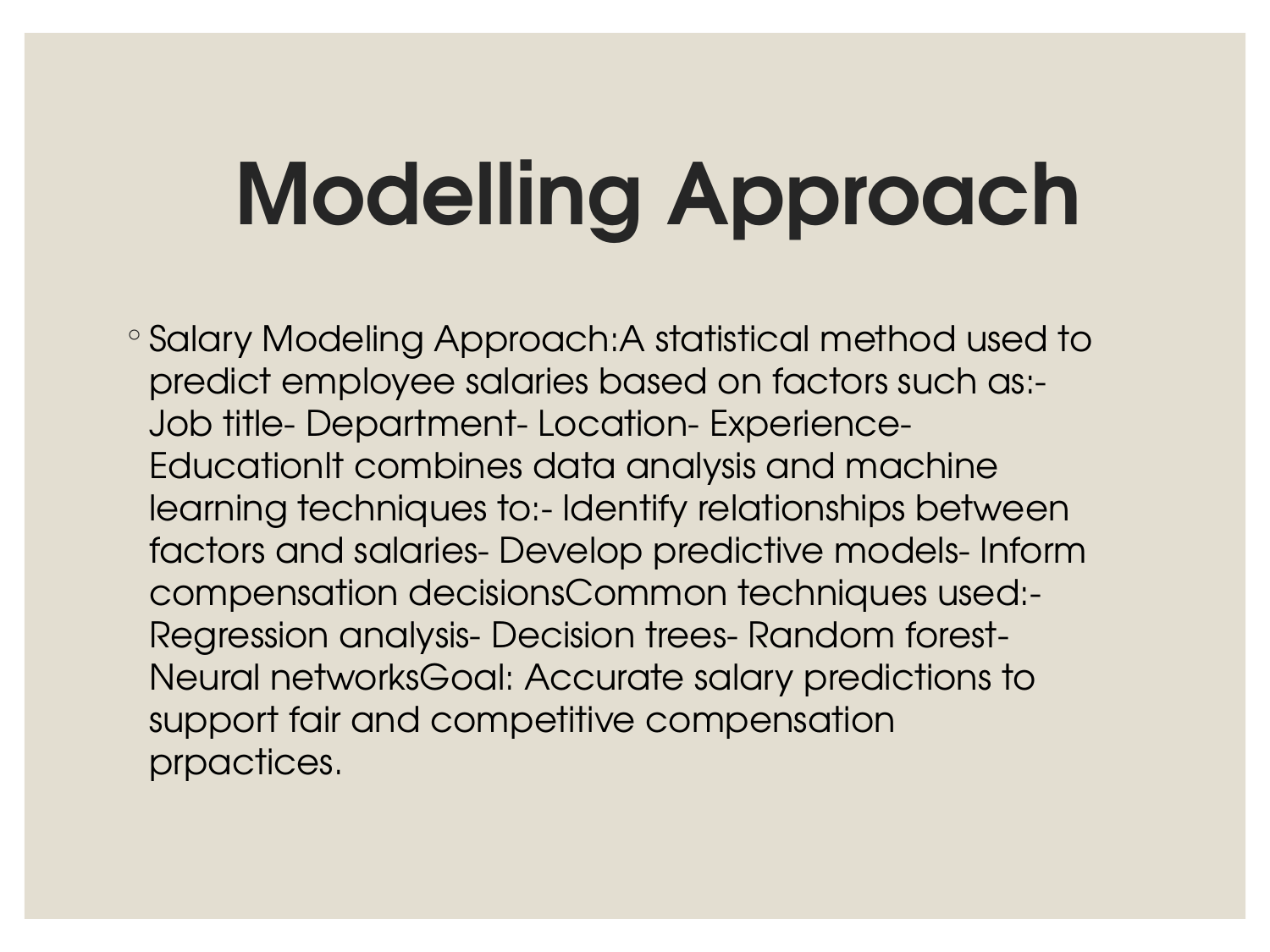

# Modelling Approach
Salary Modeling Approach:A statistical method used to predict employee salaries based on factors such as:- Job title- Department- Location- Experience- EducationIt combines data analysis and machine learning techniques to:- Identify relationships between factors and salaries- Develop predictive models- Inform compensation decisionsCommon techniques used:- Regression analysis- Decision trees- Random forest- Neural networksGoal: Accurate salary predictions to support fair and competitive compensation prpactices.